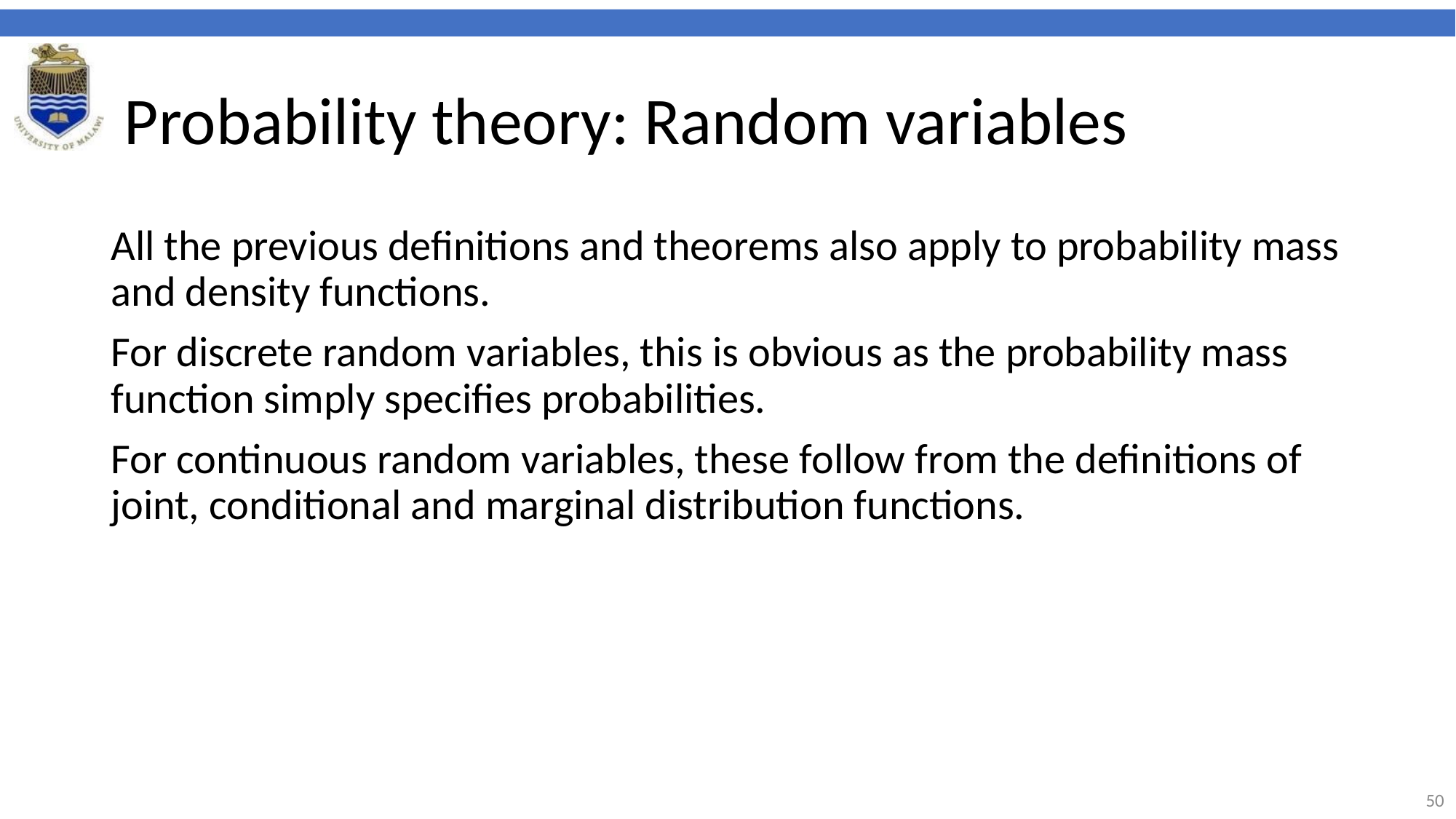

# Probability theory: Random variables
All the previous definitions and theorems also apply to probability mass and density functions.
For discrete random variables, this is obvious as the probability mass function simply specifies probabilities.
For continuous random variables, these follow from the definitions of joint, conditional and marginal distribution functions.
50